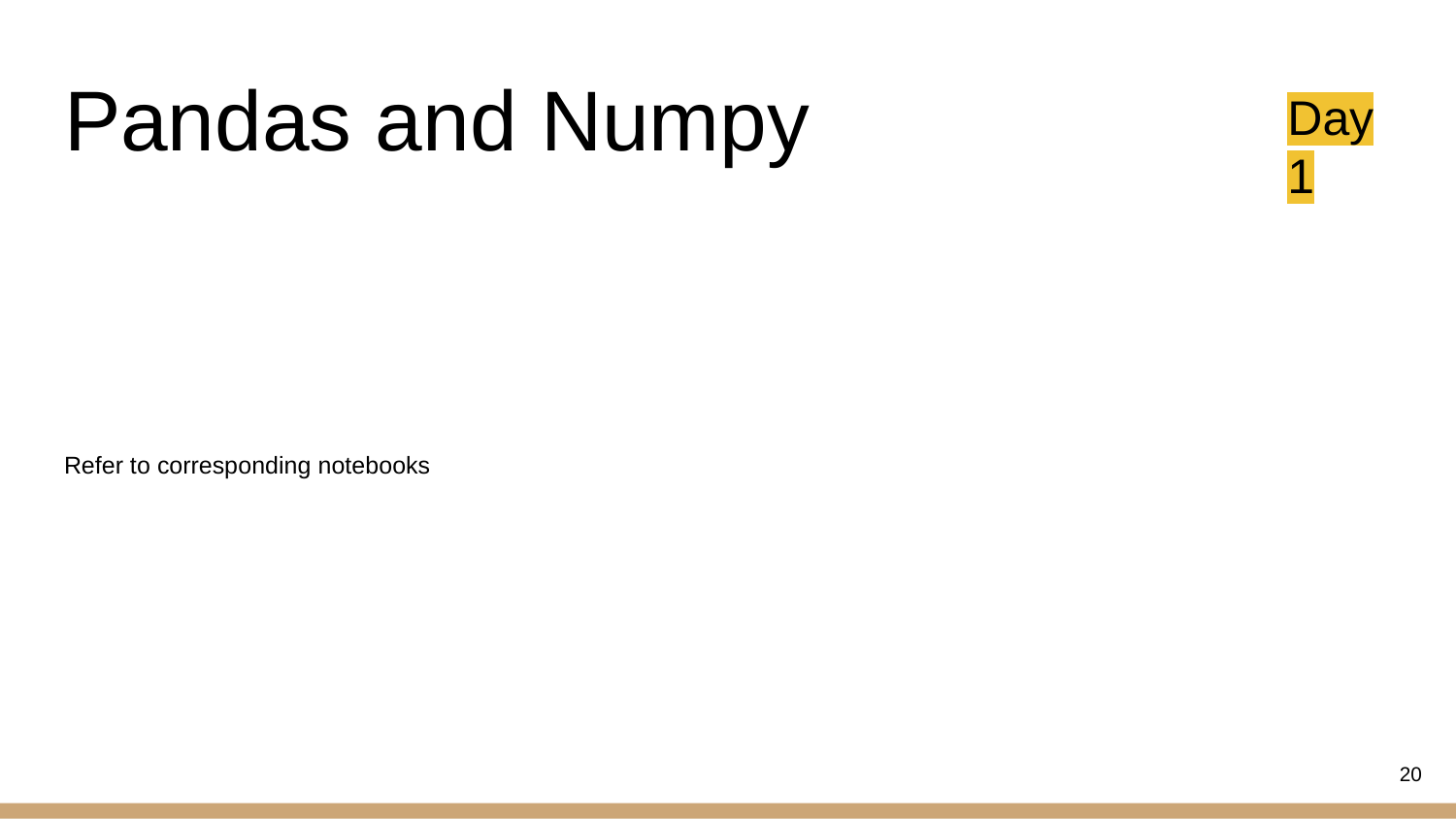

# Pandas and Numpy
Day 1
Refer to corresponding notebooks
20